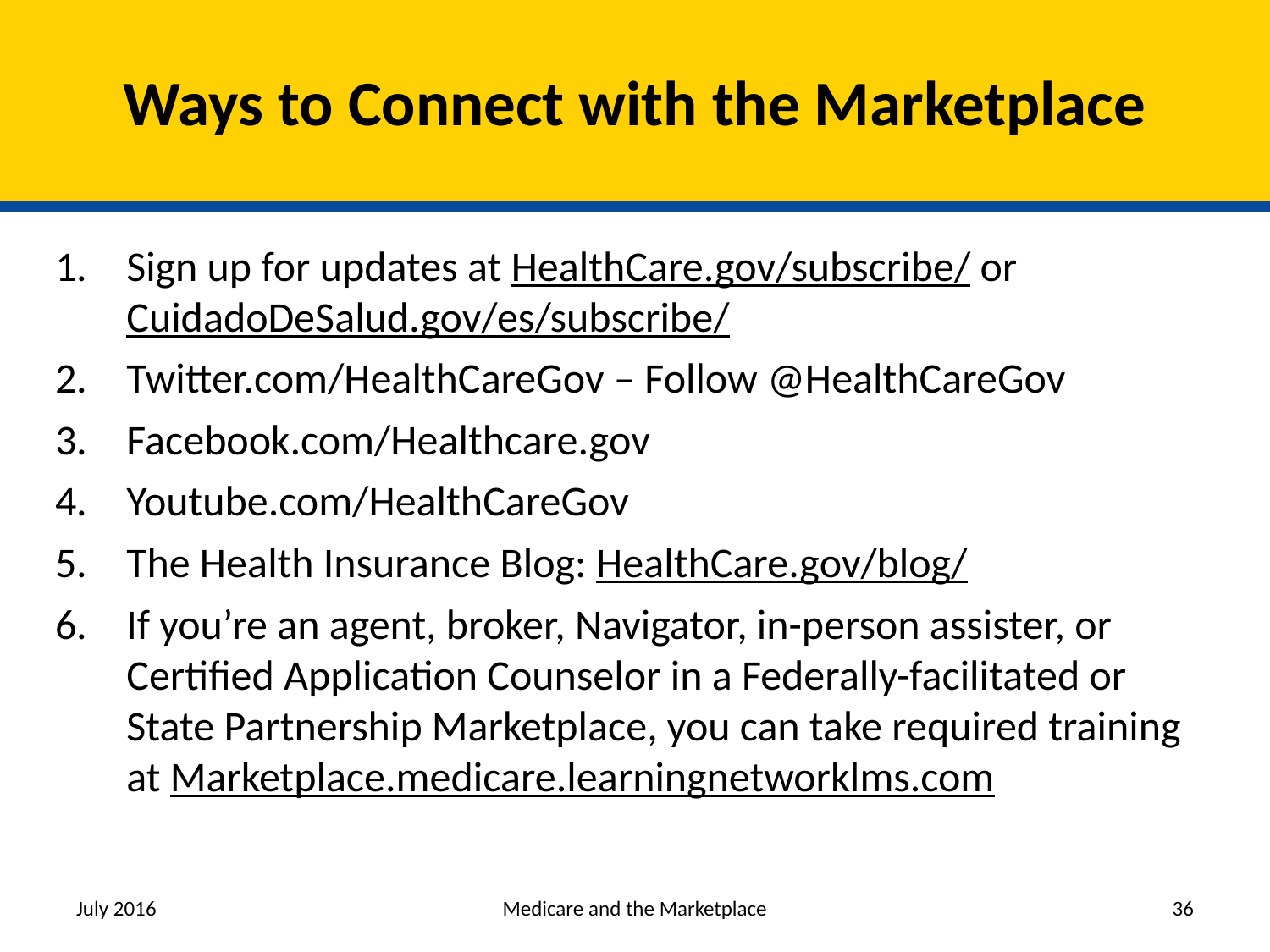

# Ways to Connect with the Marketplace
Sign up for updates at HealthCare.gov/subscribe/ or CuidadoDeSalud.gov/es/subscribe/
Twitter.com/HealthCareGov – Follow @HealthCareGov
Facebook.com/Healthcare.gov
Youtube.com/HealthCareGov
The Health Insurance Blog: HealthCare.gov/blog/
If you’re an agent, broker, Navigator, in-person assister, or Certified Application Counselor in a Federally-facilitated or State Partnership Marketplace, you can take required training at Marketplace.medicare.learningnetworklms.com
July 2016
Medicare and the Marketplace
36